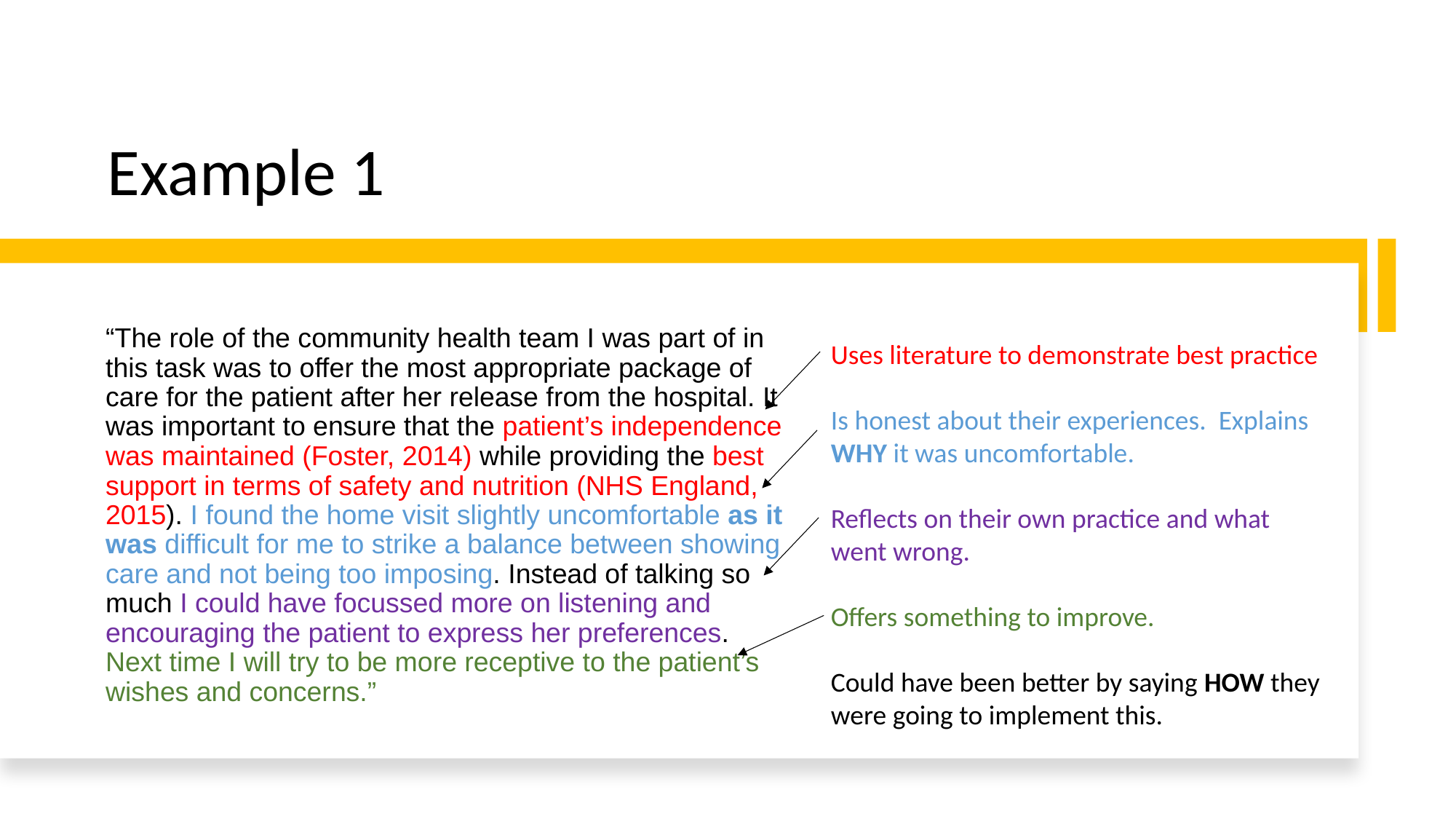

# Example 1

“The role of the community health team I was part of in this task was to offer the most appropriate package of care for the patient after her release from the hospital. It was important to ensure that the patient’s independence was maintained (Foster, 2014) while providing the best support in terms of safety and nutrition (NHS England, 2015). I found the home visit slightly uncomfortable as it was difficult for me to strike a balance between showing care and not being too imposing. Instead of talking so much I could have focussed more on listening and encouraging the patient to express her preferences. Next time I will try to be more receptive to the patient’s wishes and concerns.”
Uses literature to demonstrate best practice

Is honest about their experiences.  Explains WHY it was uncomfortable.

Reflects on their own practice and what went wrong.

Offers something to improve.

Could have been better by saying HOW they were going to implement this.